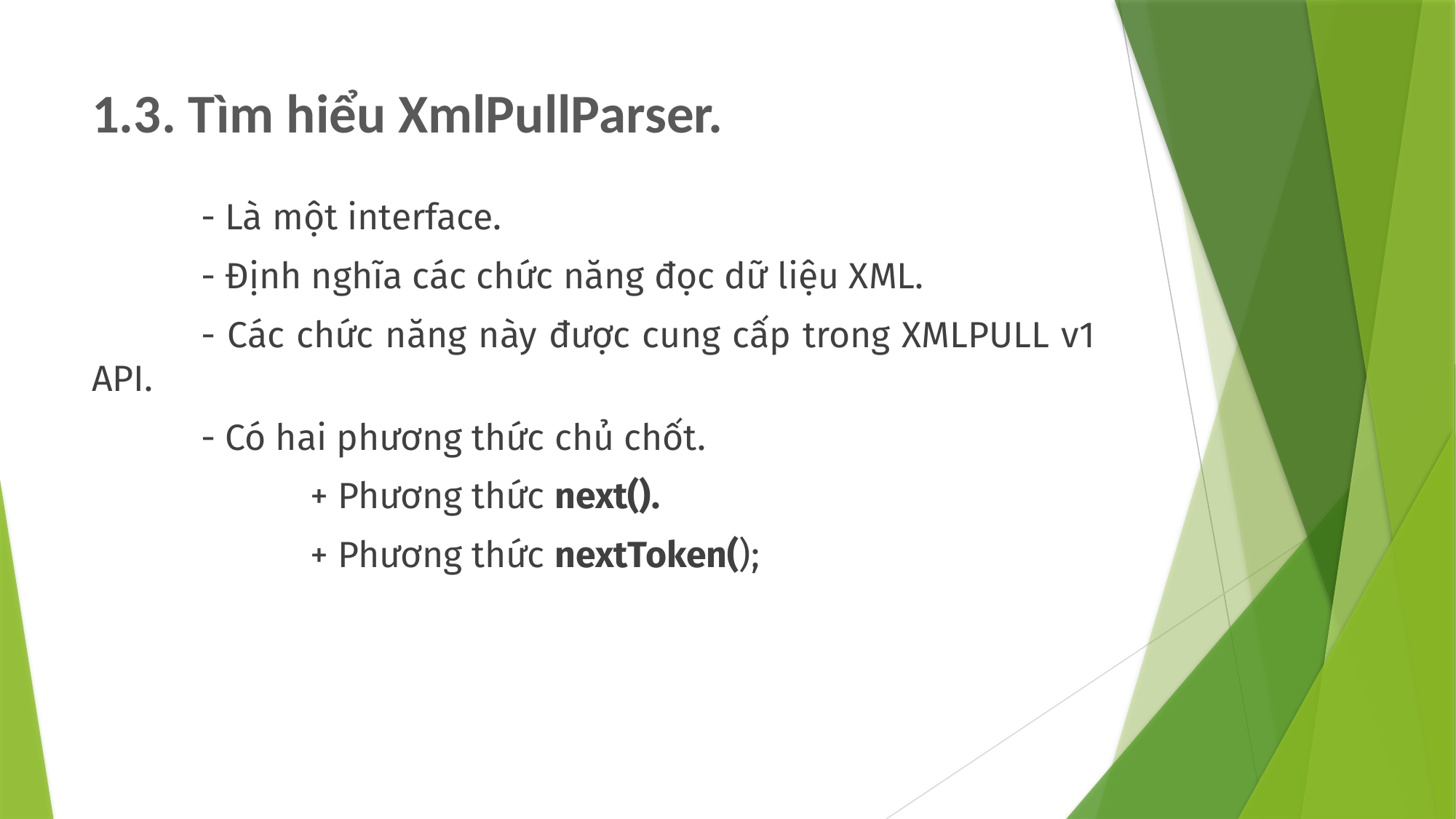

# 1.3. Tìm hiểu XmlPullParser.
	- Là một interface.
	- Định nghĩa các chức năng đọc dữ liệu XML.
	- Các chức năng này được cung cấp trong XMLPULL v1 API.
	- Có hai phương thức chủ chốt.
		+ Phương thức next().
		+ Phương thức nextToken();